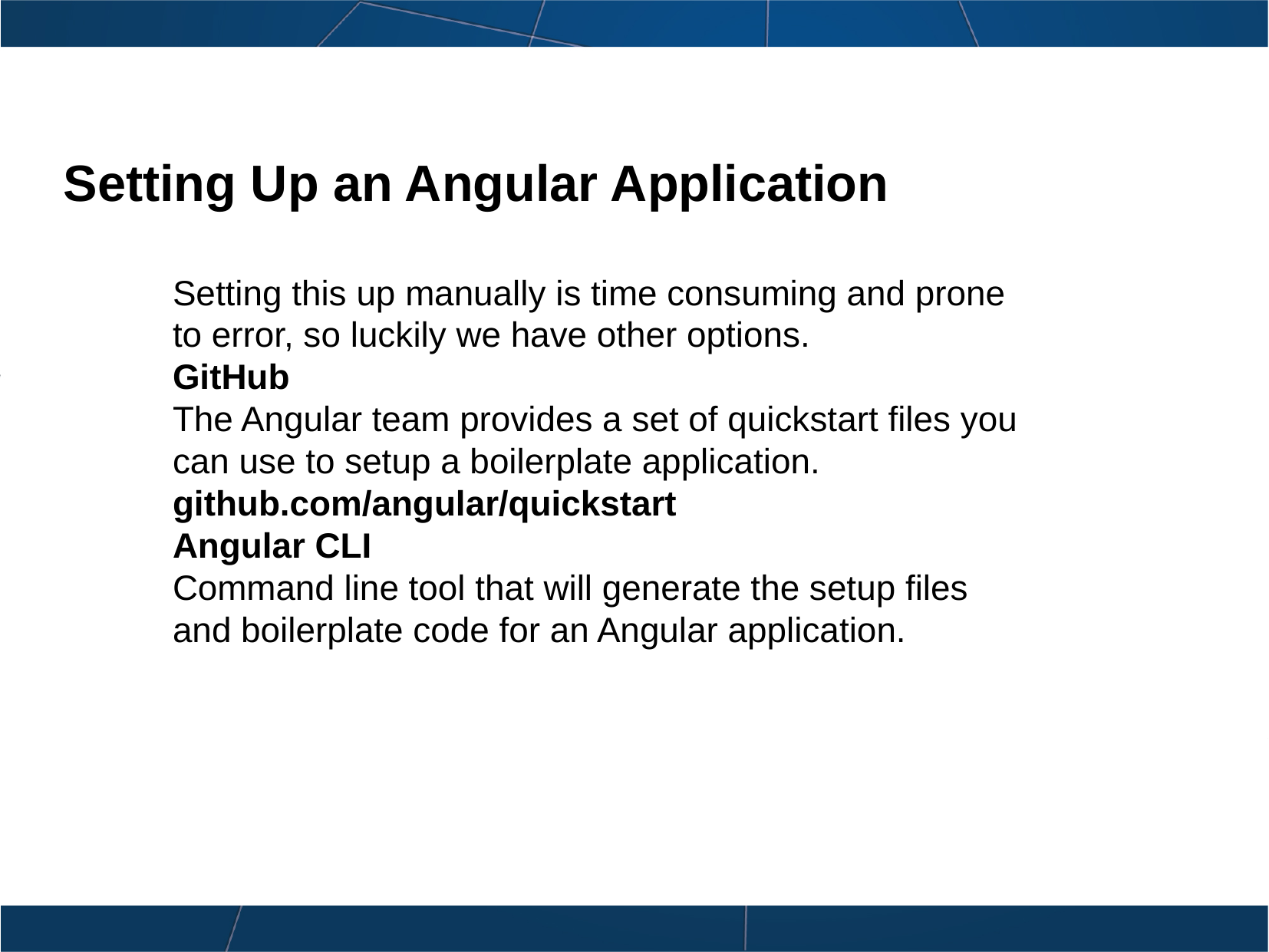

Setting Up an Angular Application
Setting this up manually is time consuming and prone to error, so luckily we have other options.
GitHub
The Angular team provides a set of quickstart files you can use to setup a boilerplate application. github.com/angular/quickstart
Angular CLI
Command line tool that will generate the setup files and boilerplate code for an Angular application.